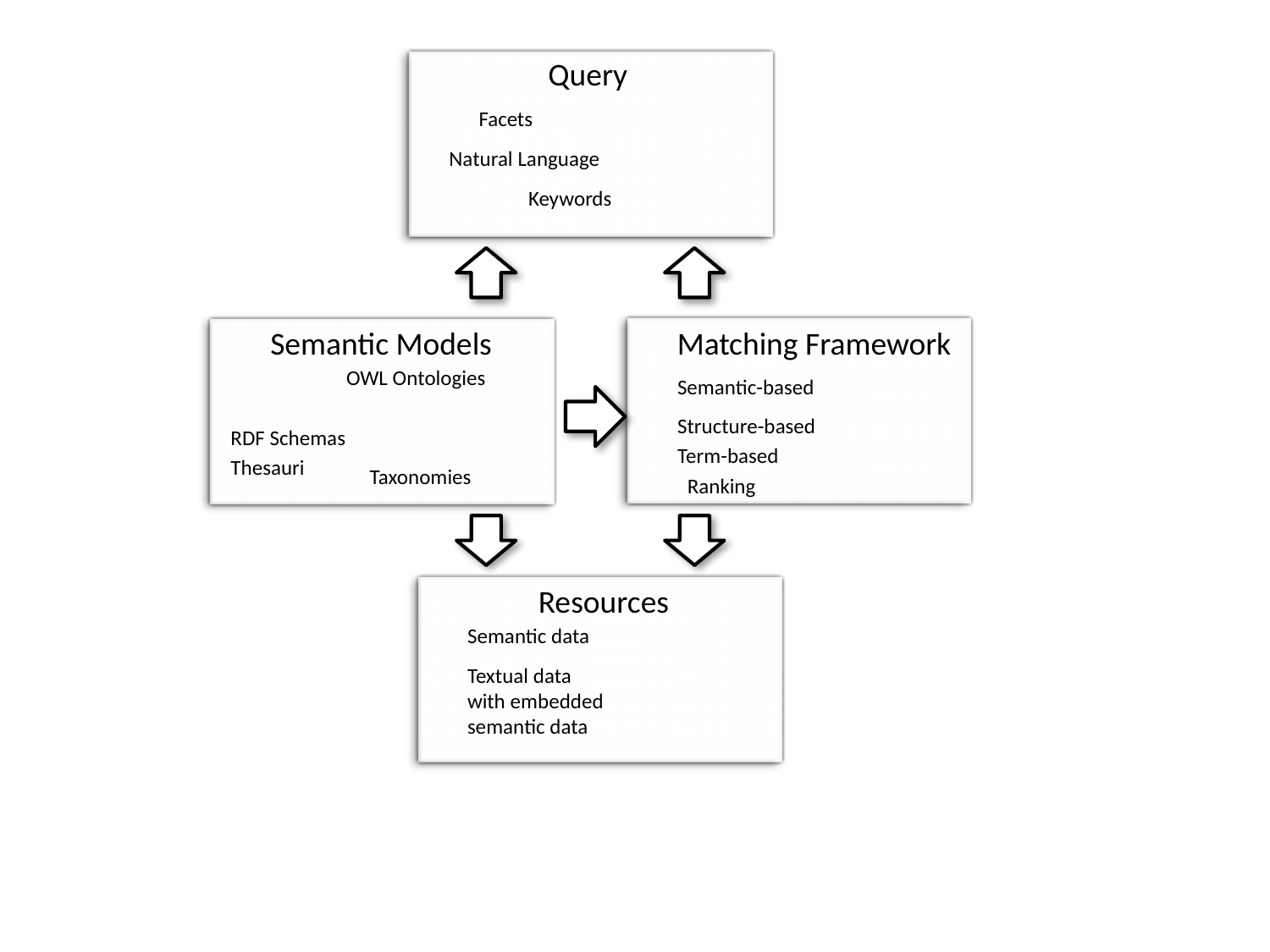

Query

Facets
Natural Language
Keywords

Semantic Models
Matching Framework
OWL Ontologies
Semantic-based

Structure-based
RDF Schemas
Term-based
Thesauri
Taxonomies
Ranking

Resources
Semantic data
Textual data with embedded semantic data